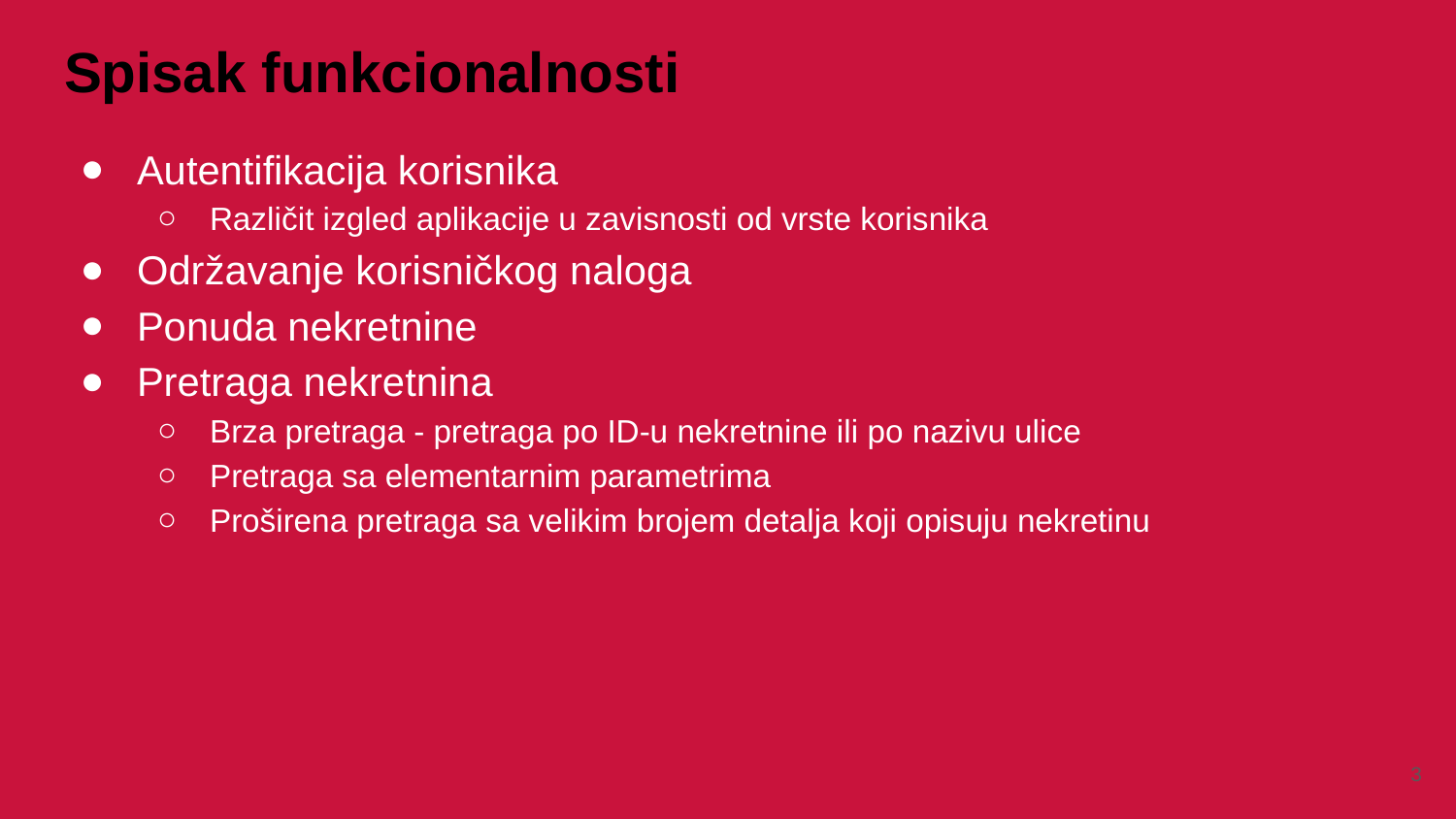

# Spisak funkcionalnosti

Autentifikacija korisnika
Različit izgled aplikacije u zavisnosti od vrste korisnika
Održavanje korisničkog naloga
Ponuda nekretnine
Pretraga nekretnina
Brza pretraga - pretraga po ID-u nekretnine ili po nazivu ulice
Pretraga sa elementarnim parametrima
Proširena pretraga sa velikim brojem detalja koji opisuju nekretinu
3